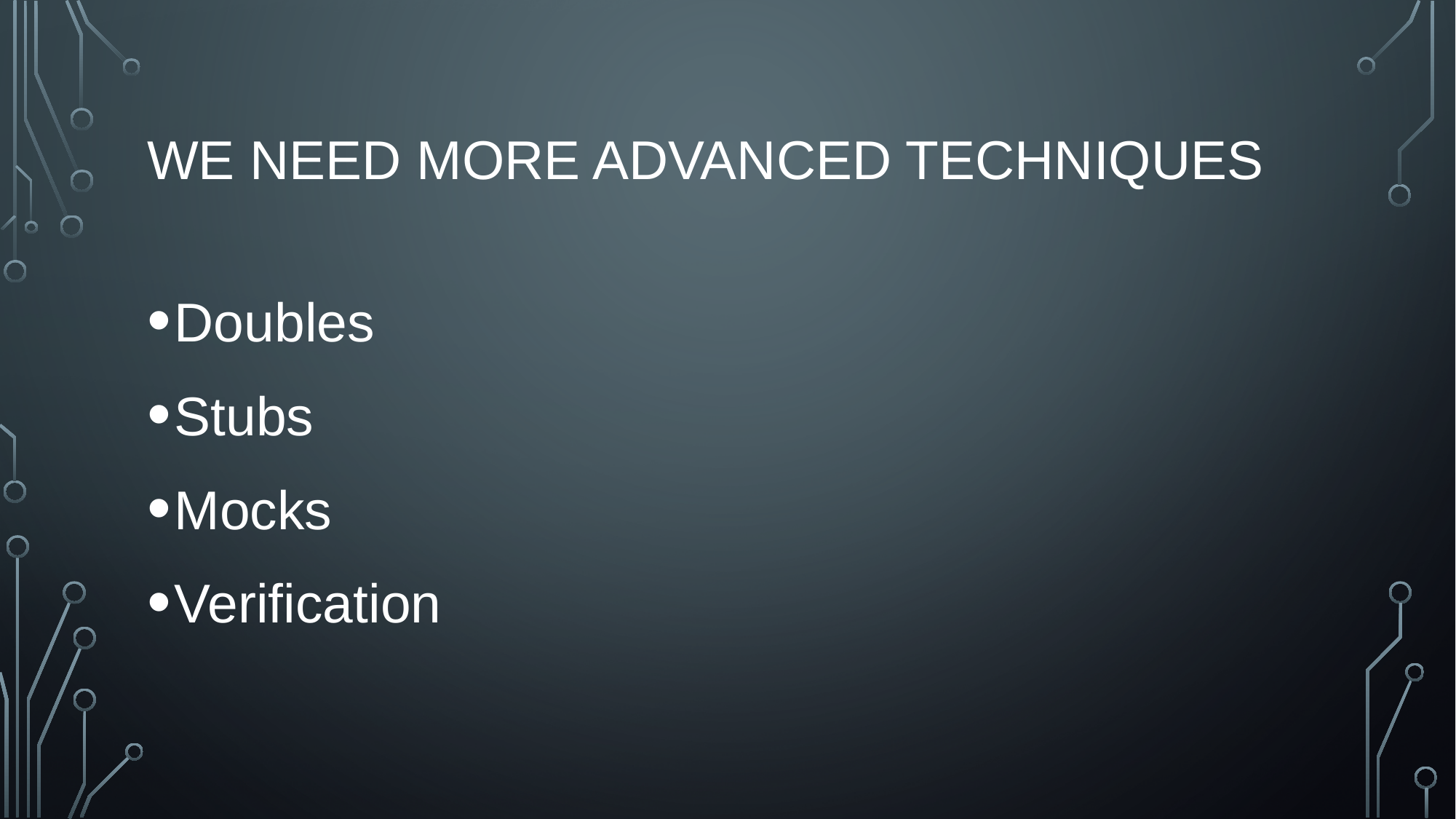

# we need more advanced techniques
Doubles
Stubs
Mocks
Verification